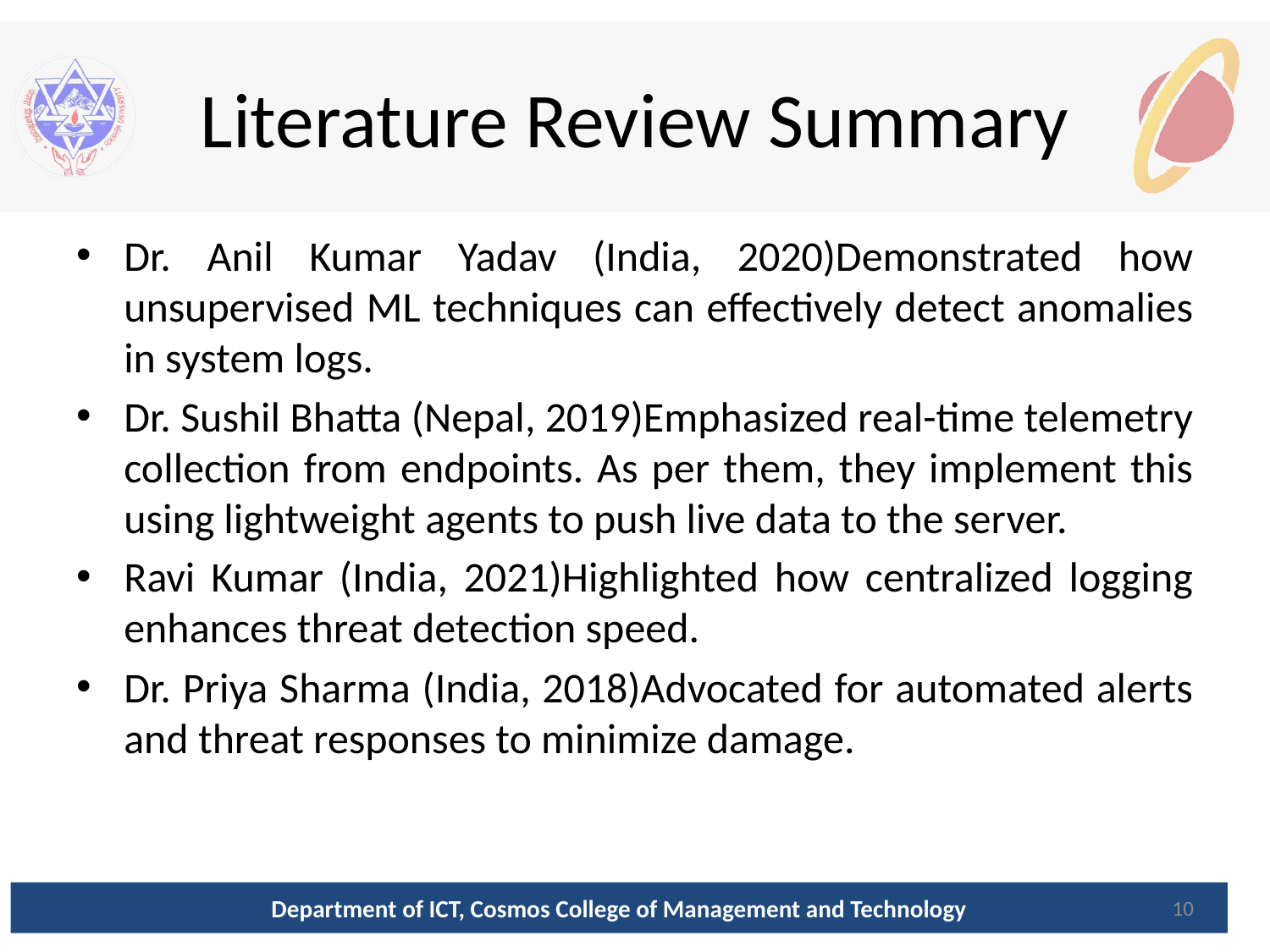

# Literature Review Summary
Dr. Anil Kumar Yadav (India, 2020)Demonstrated how unsupervised ML techniques can effectively detect anomalies in system logs.
Dr. Sushil Bhatta (Nepal, 2019)Emphasized real-time telemetry collection from endpoints. As per them, they implement this using lightweight agents to push live data to the server.
Ravi Kumar (India, 2021)Highlighted how centralized logging enhances threat detection speed.
Dr. Priya Sharma (India, 2018)Advocated for automated alerts and threat responses to minimize damage.

Department of ICT, Cosmos College of Management and Technology
10